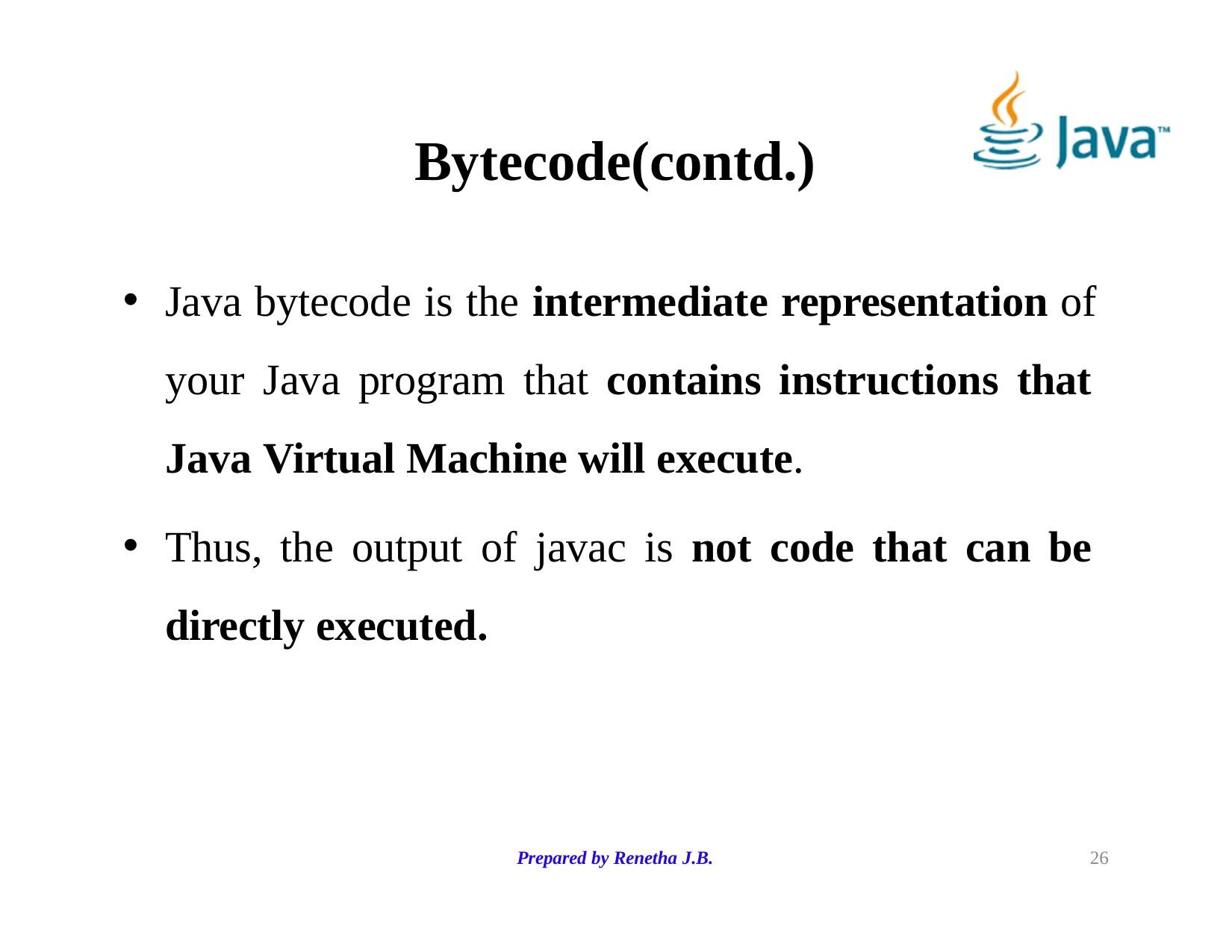

# Bytecode(contd.)
Java bytecode is the intermediate representation of  your Java program that contains instructions that  Java Virtual Machine will execute.
Thus, the output of javac is not code that can be  directly executed.

Prepared by Renetha J.B.
26